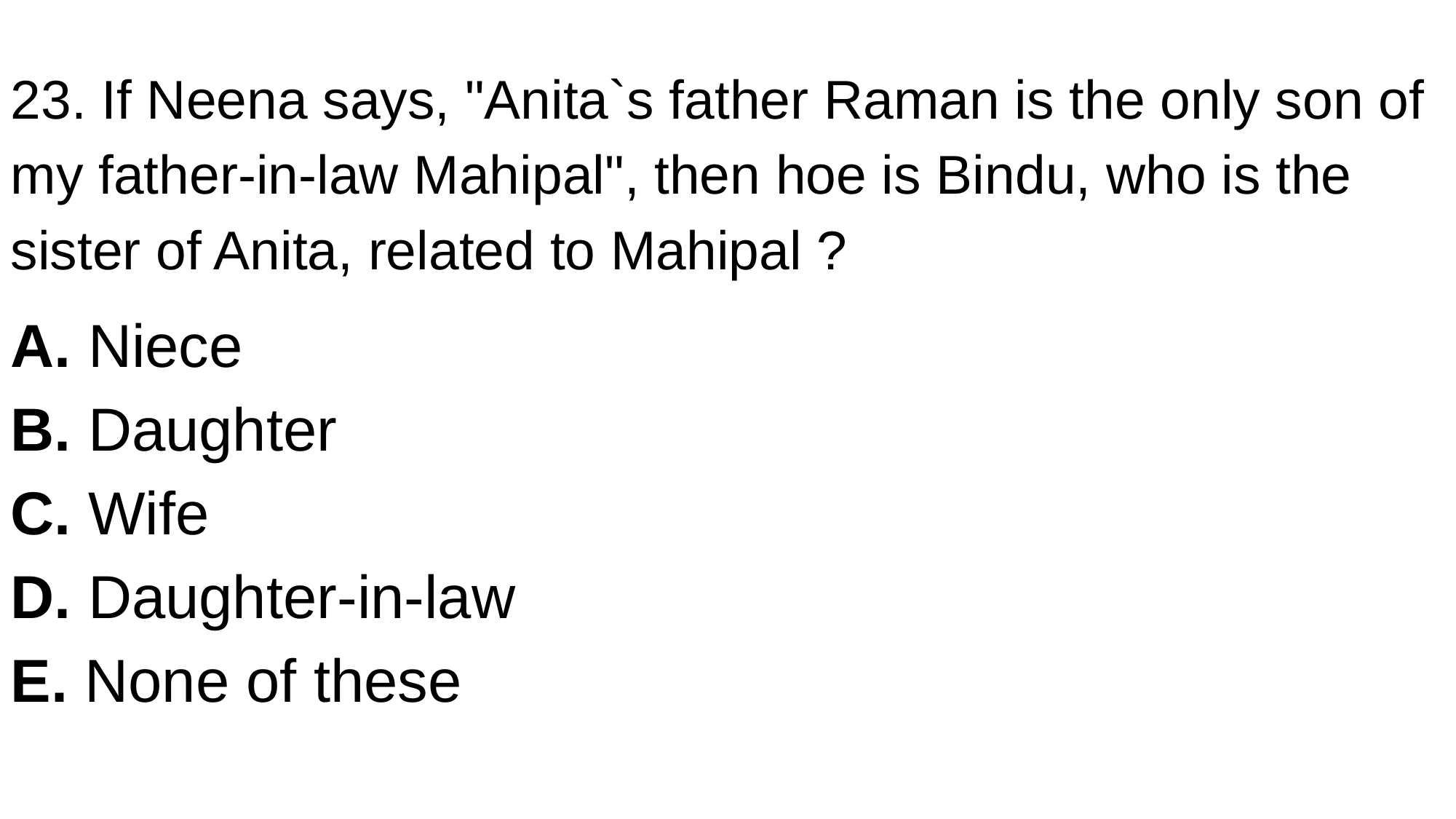

23. If Neena says, "Anita`s father Raman is the only son of my father-in-law Mahipal", then hoe is Bindu, who is the sister of Anita, related to Mahipal ?
A. Niece
B. Daughter
C. Wife
D. Daughter-in-law
E. None of these